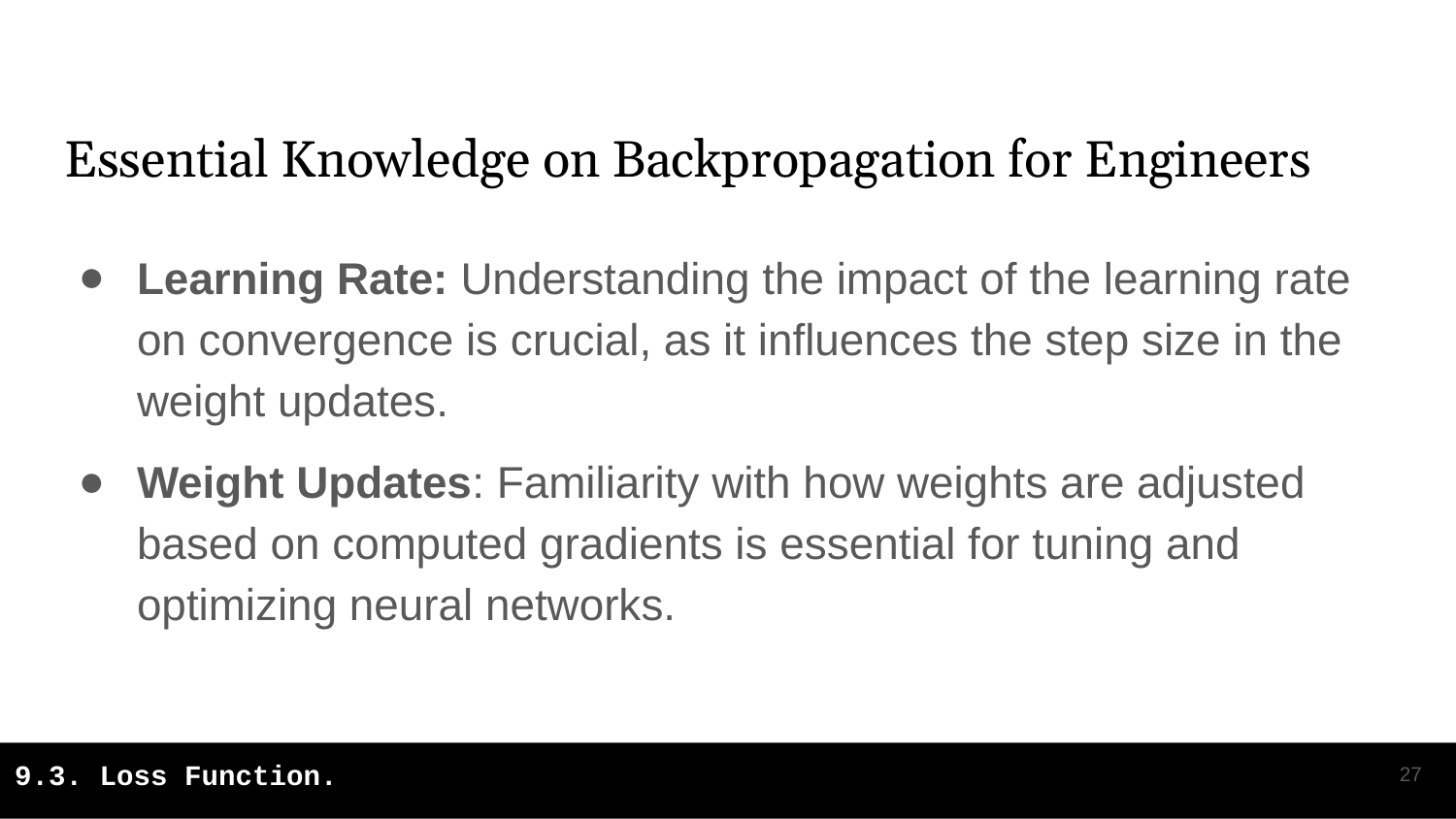

# Essential Knowledge on Backpropagation for Engineers
Learning Rate: Understanding the impact of the learning rate on convergence is crucial, as it influences the step size in the weight updates.
Weight Updates: Familiarity with how weights are adjusted based on computed gradients is essential for tuning and optimizing neural networks.
27
9.3. Loss Function.